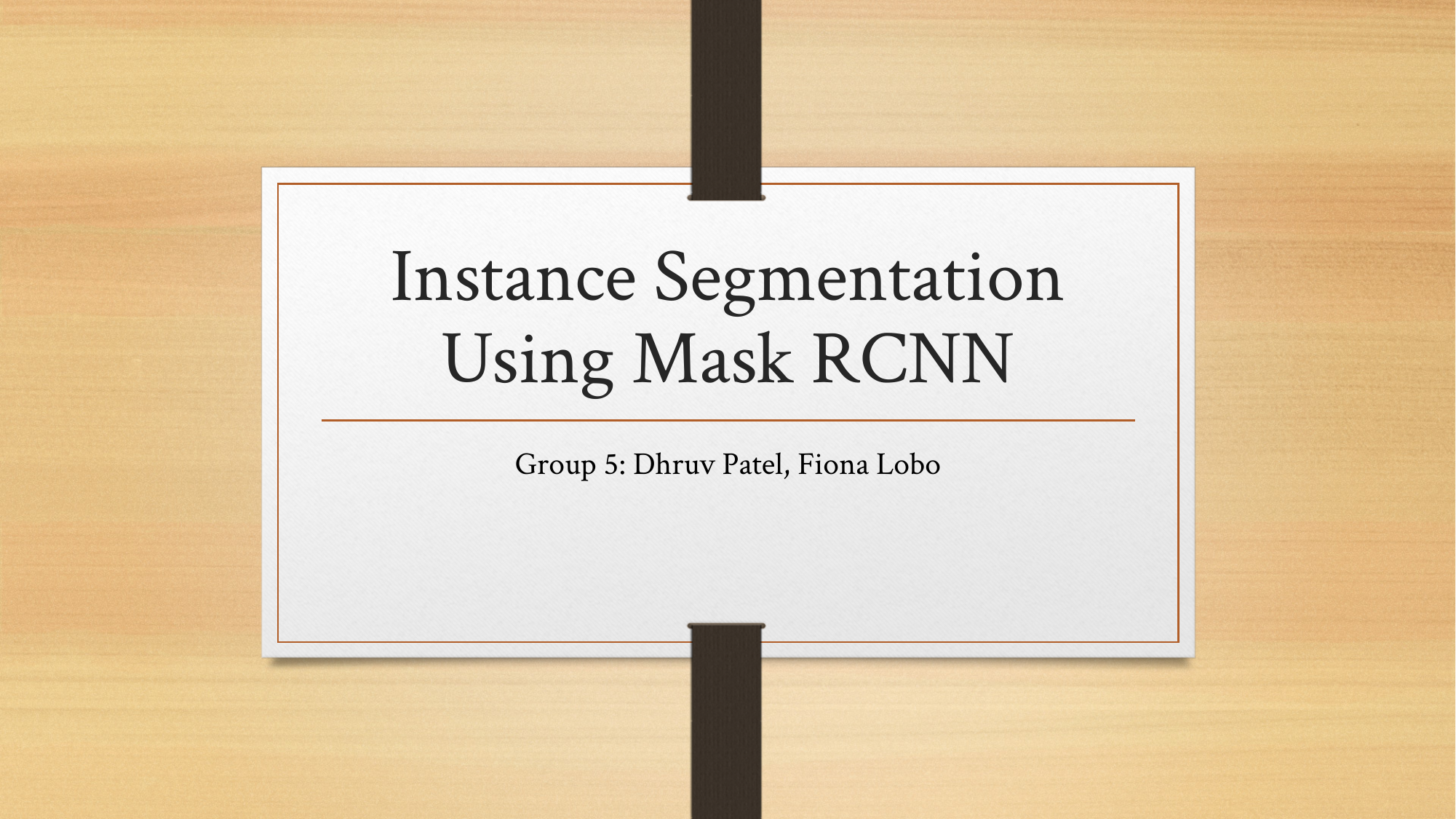

# Instance Segmentation Using Mask RCNN
Group 5: Dhruv Patel, Fiona Lobo